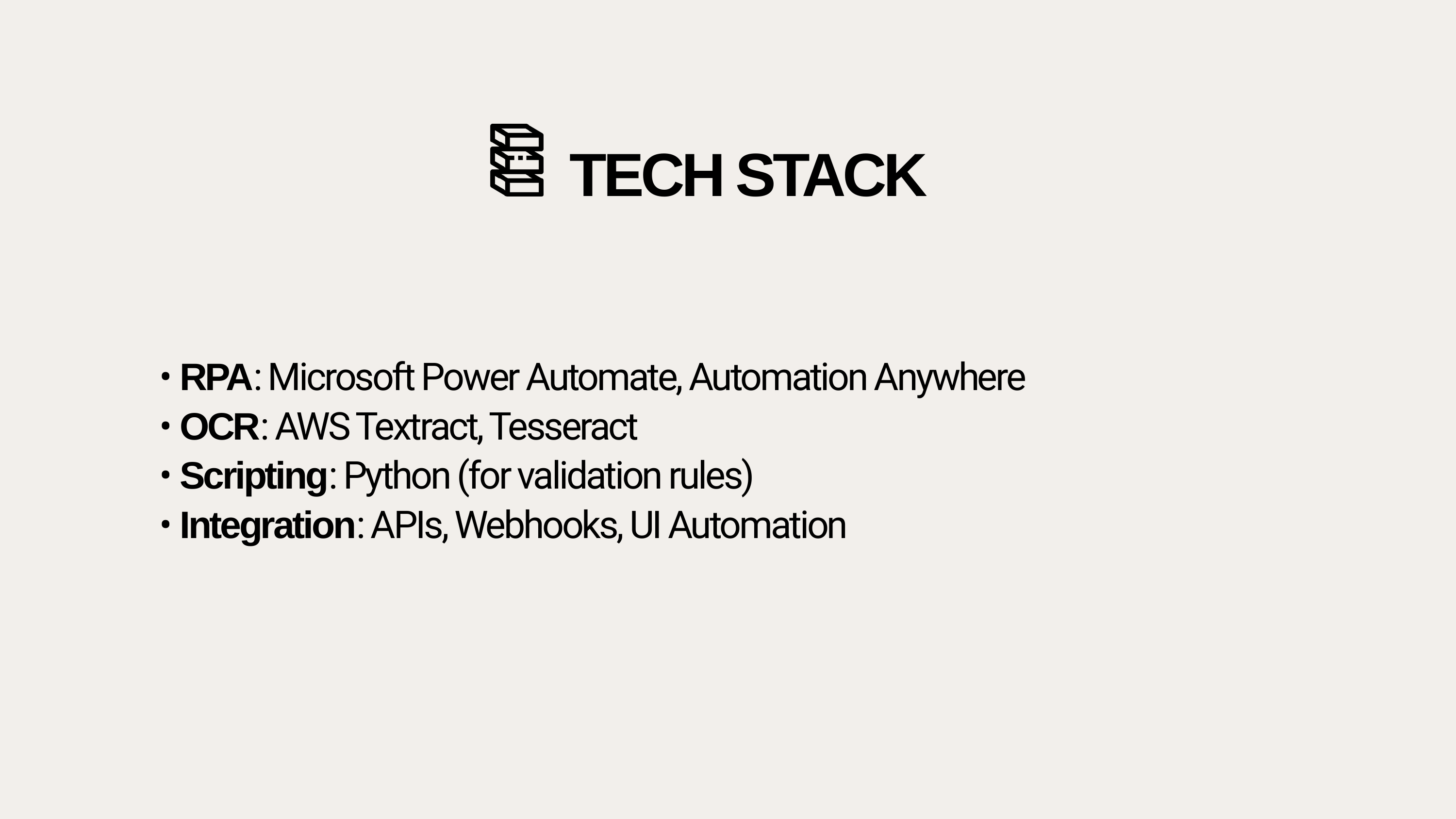

TECH STACK
• RPA: Microsoft Power Automate, Automation Anywhere
• OCR: AWS Textract, Tesseract
• Scripting: Python (for validation rules)
• Integration: APIs, Webhooks, UI Automation